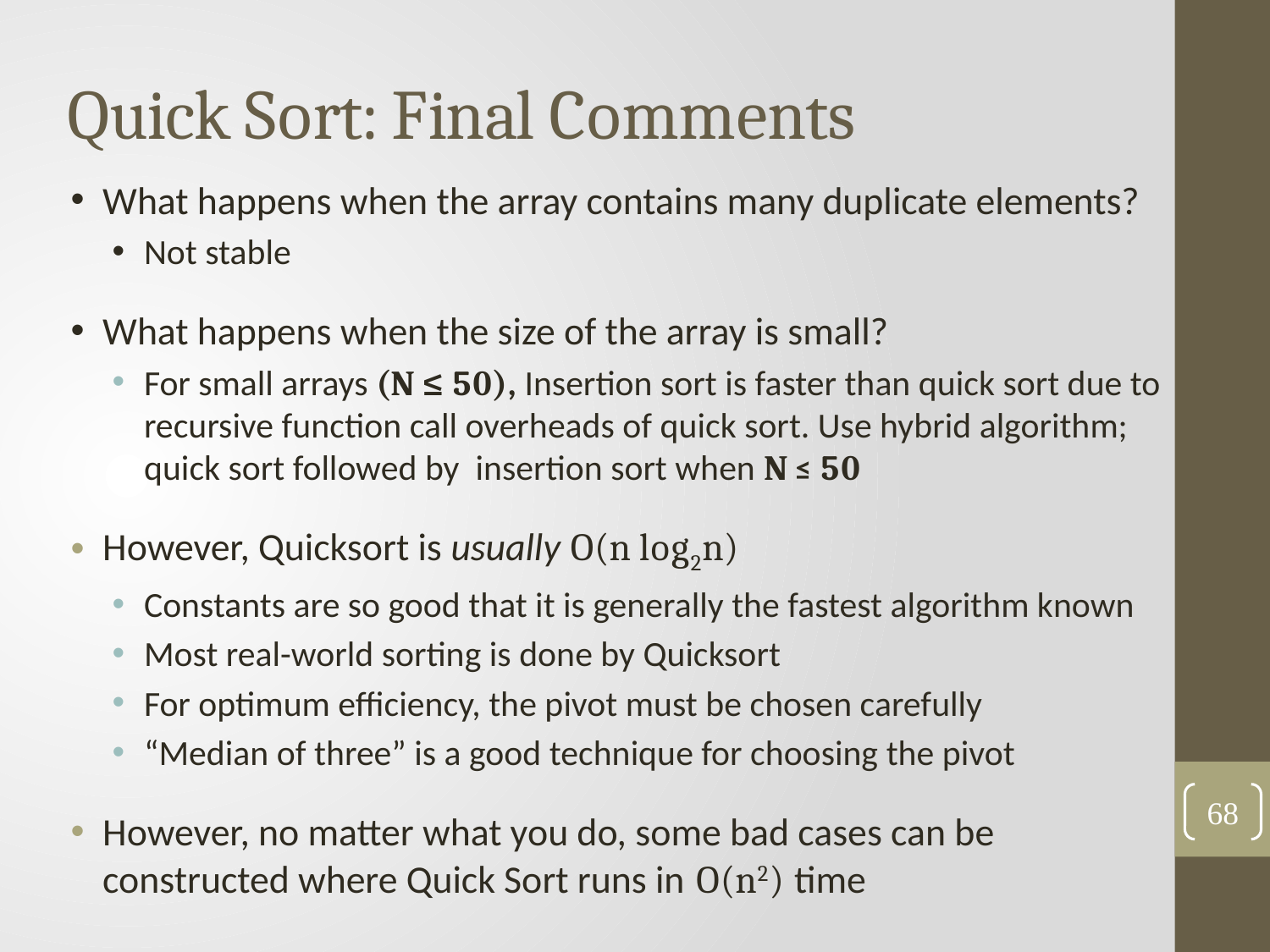

# Quick Sort: Final Comments
What happens when the array contains many duplicate elements?
Not stable

What happens when the size of the array is small?
For small arrays (N ≤ 50), Insertion sort is faster than quick sort due to recursive function call overheads of quick sort. Use hybrid algorithm; quick sort followed by  insertion sort when N ≤ 50

However, Quicksort is usually O(n log2n)
Constants are so good that it is generally the fastest algorithm known
Most real-world sorting is done by Quicksort
For optimum efficiency, the pivot must be chosen carefully
“Median of three” is a good technique for choosing the pivot

However, no matter what you do, some bad cases can be constructed where Quick Sort runs in O(n2) time
68